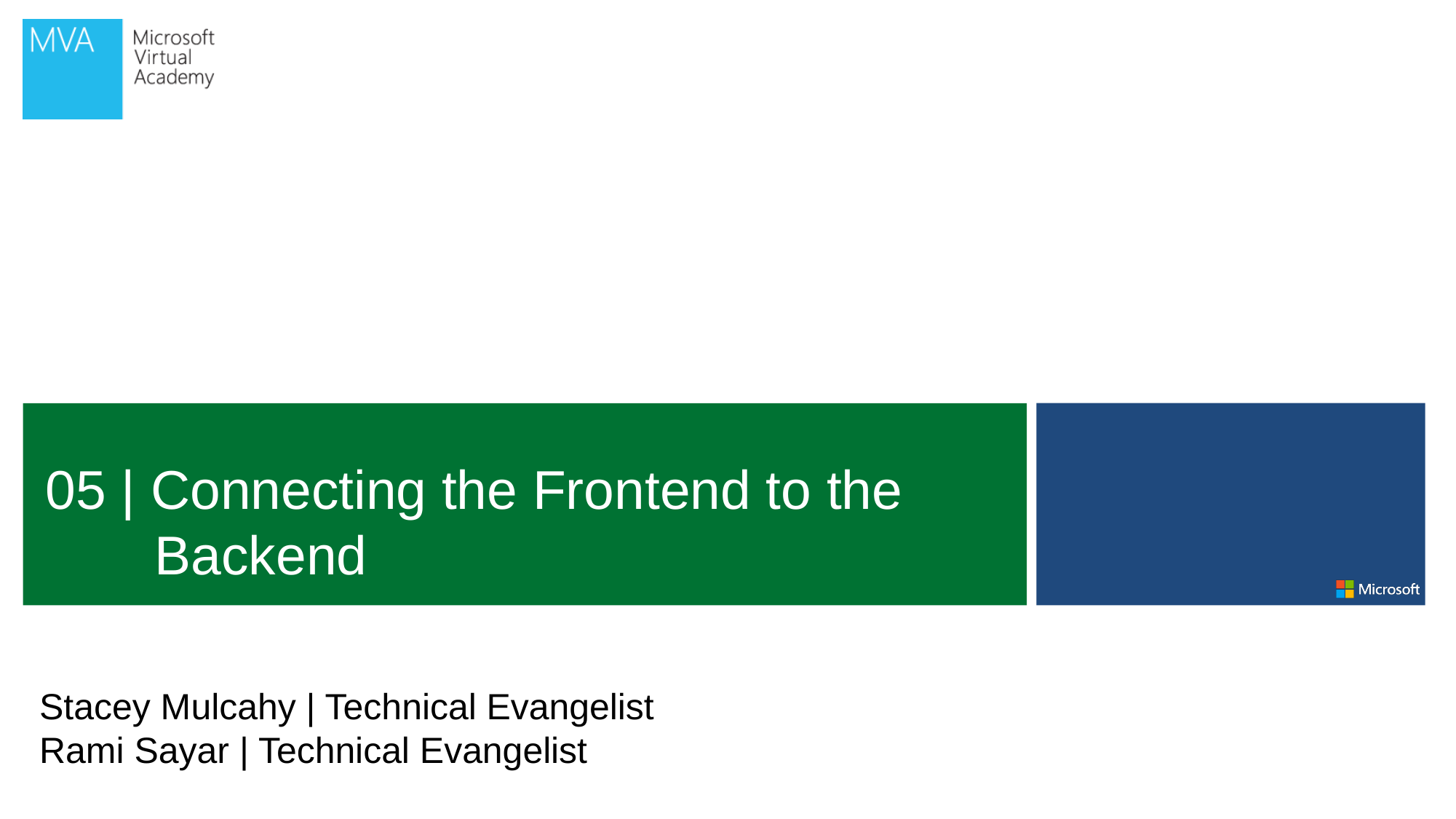

05 | Connecting the Frontend to the Backend
Stacey Mulcahy | Technical Evangelist
Rami Sayar | Technical Evangelist